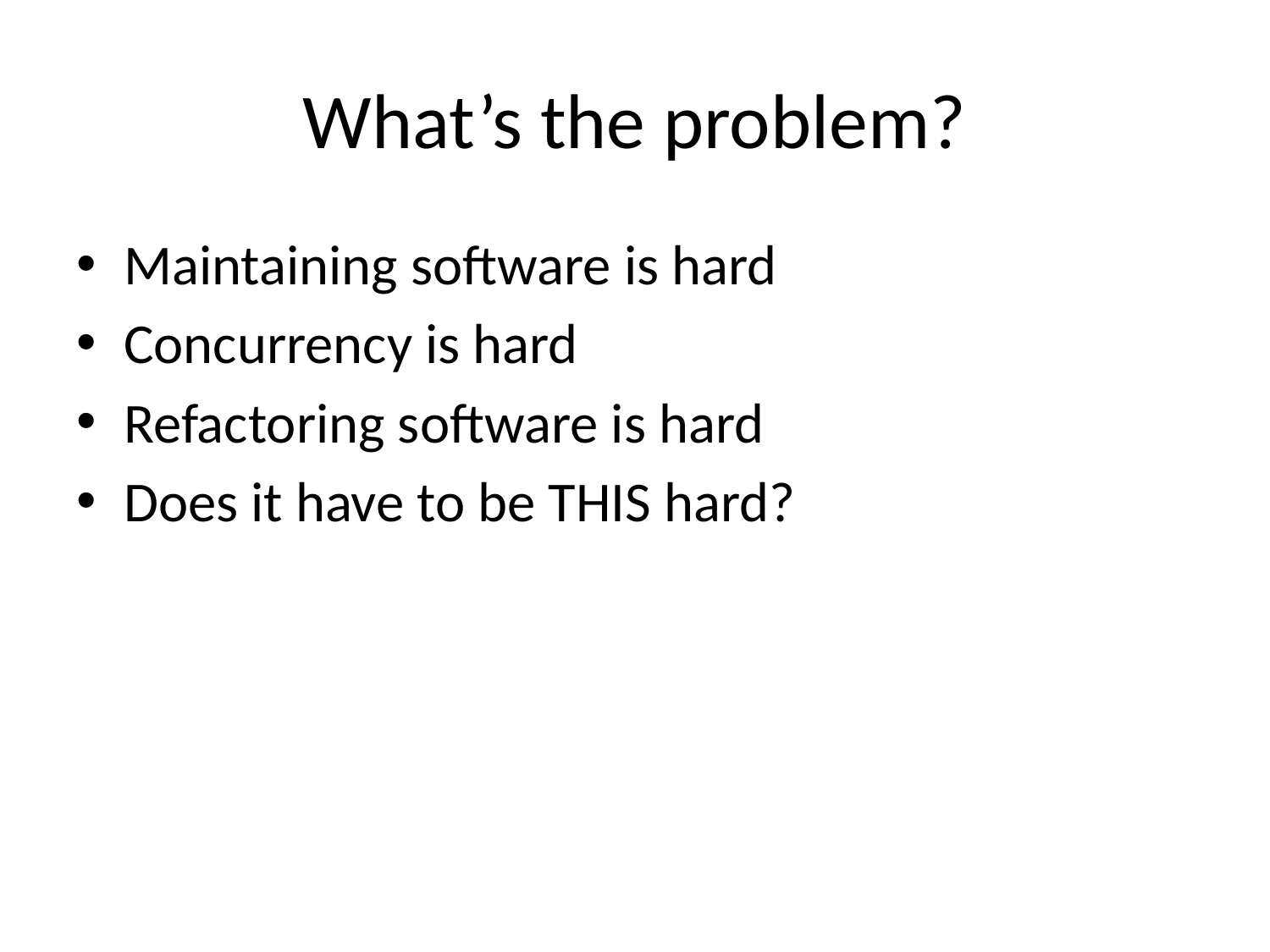

# What’s the problem?
Maintaining software is hard
Concurrency is hard
Refactoring software is hard
Does it have to be THIS hard?